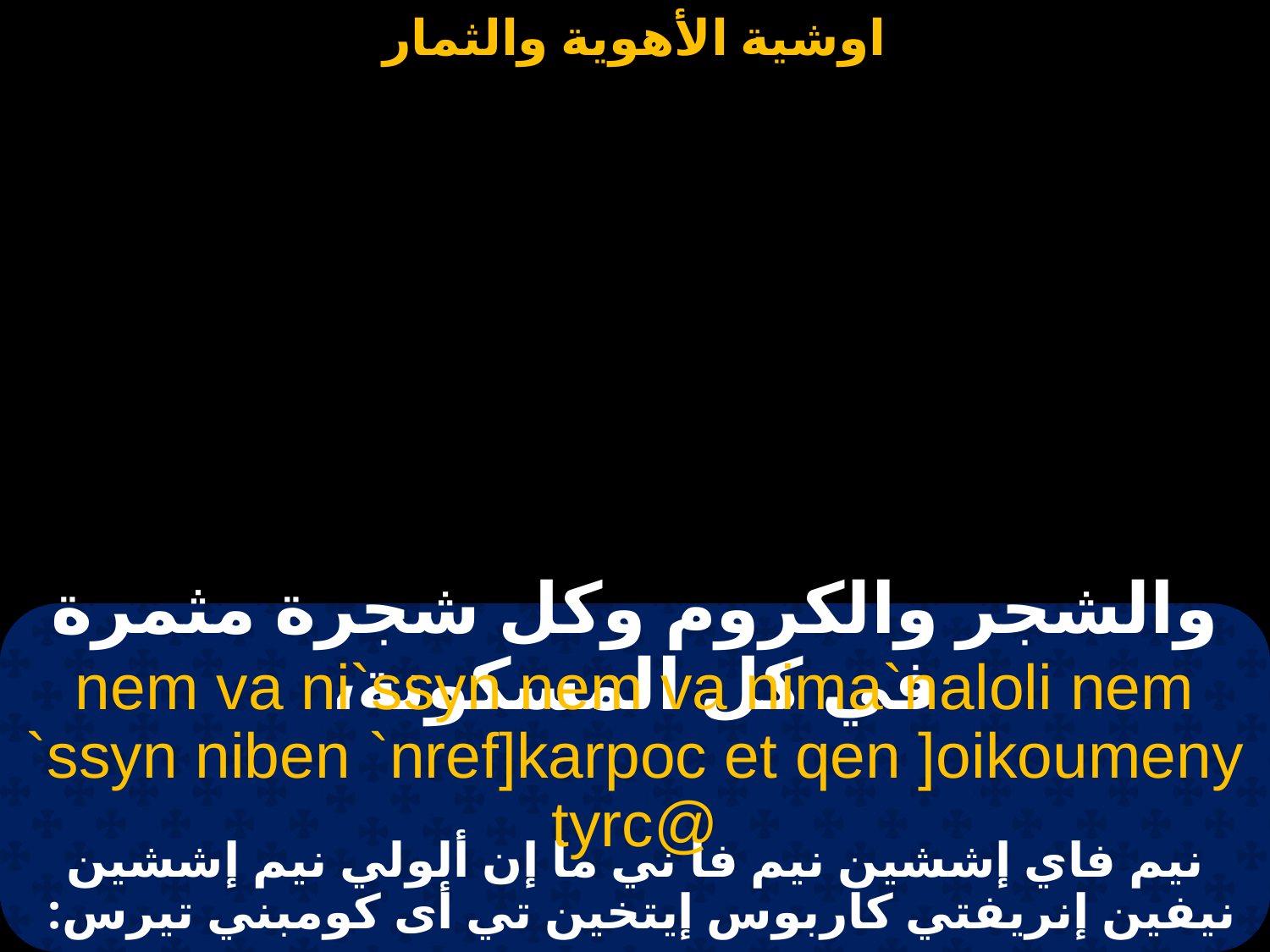

#
والشجر والكروم وكل شجرة مثمرة في كل المسكونة،
nem va ni`ssyn nem va nima`naloli nem `ssyn niben `nref]karpoc et qen ]oikoumeny tyrc@
نيم فاي إششين نيم فا ني ما إن ألولي نيم إششين نيفين إنريفتي كاربوس إيتخين تي أى كومبني تيرس: